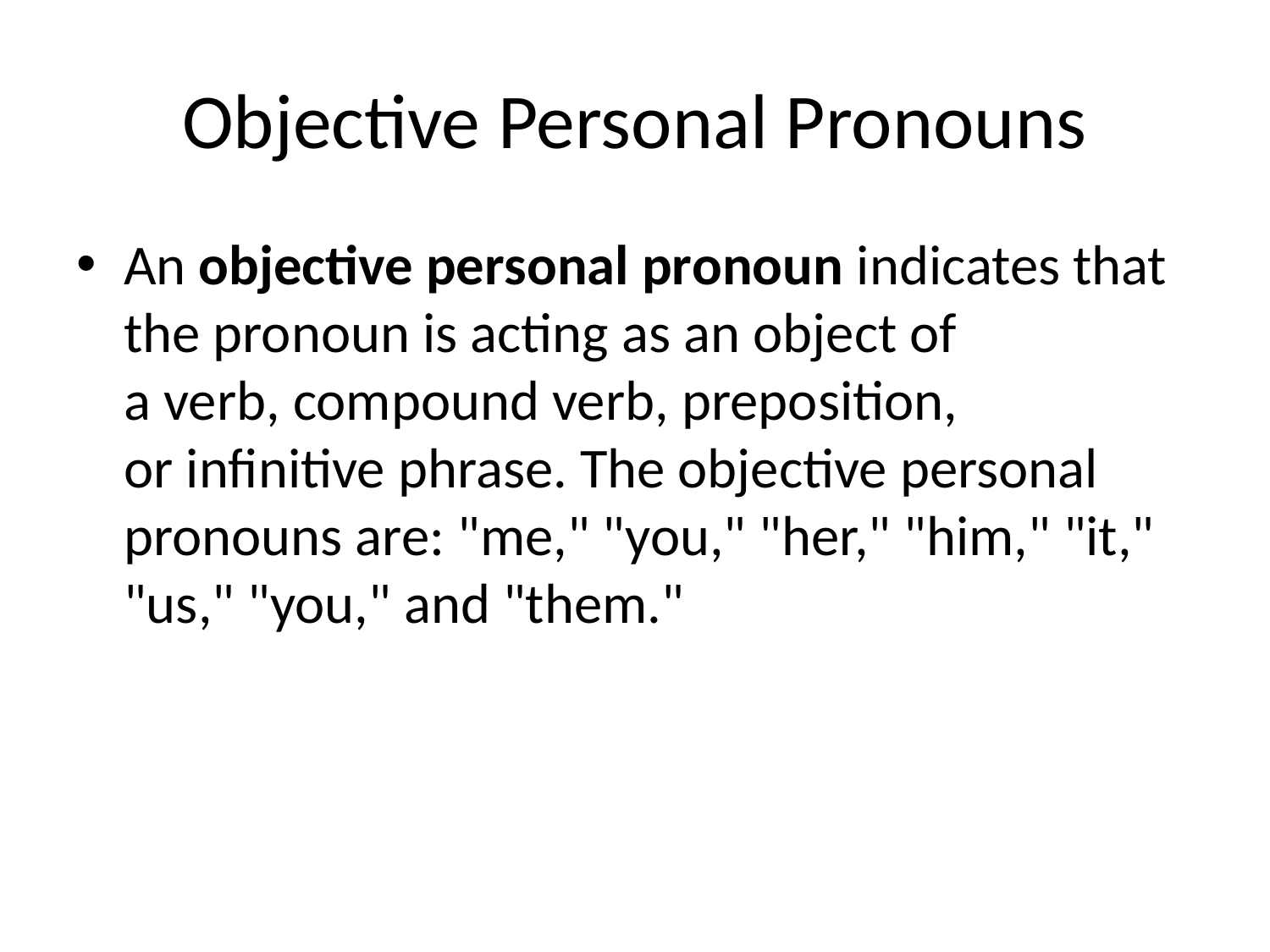

# Objective Personal Pronouns
An objective personal pronoun indicates that the pronoun is acting as an object of a verb, compound verb, preposition, or infinitive phrase. The objective personal pronouns are: "me," "you," "her," "him," "it," "us," "you," and "them."